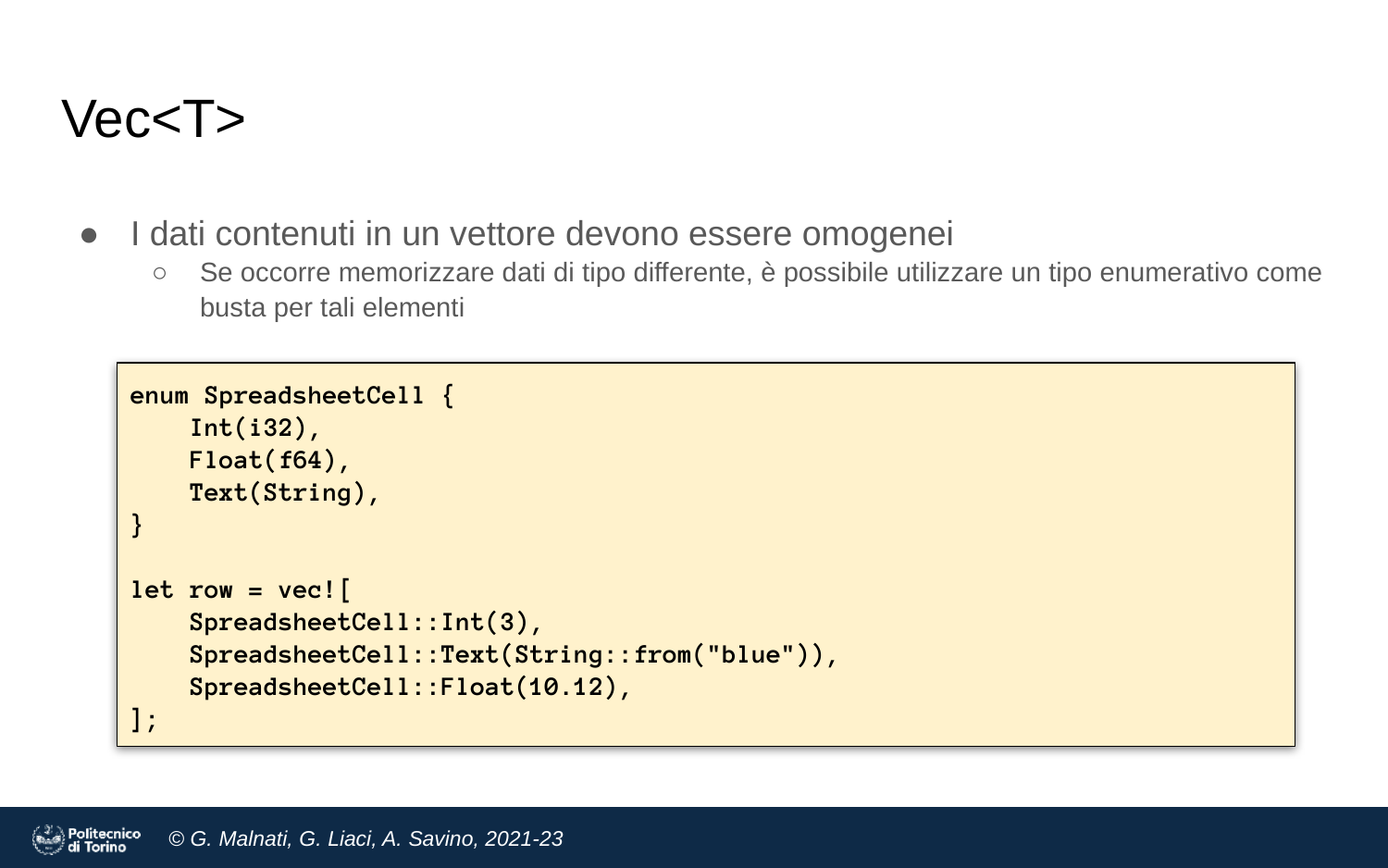

# Vec<T>
I dati contenuti in un vettore devono essere omogenei
Se occorre memorizzare dati di tipo differente, è possibile utilizzare un tipo enumerativo come busta per tali elementi
enum SpreadsheetCell {
    Int(i32),
    Float(f64),
    Text(String),
}

let row = vec![
    SpreadsheetCell::Int(3),
    SpreadsheetCell::Text(String::from("blue")),
    SpreadsheetCell::Float(10.12),
];